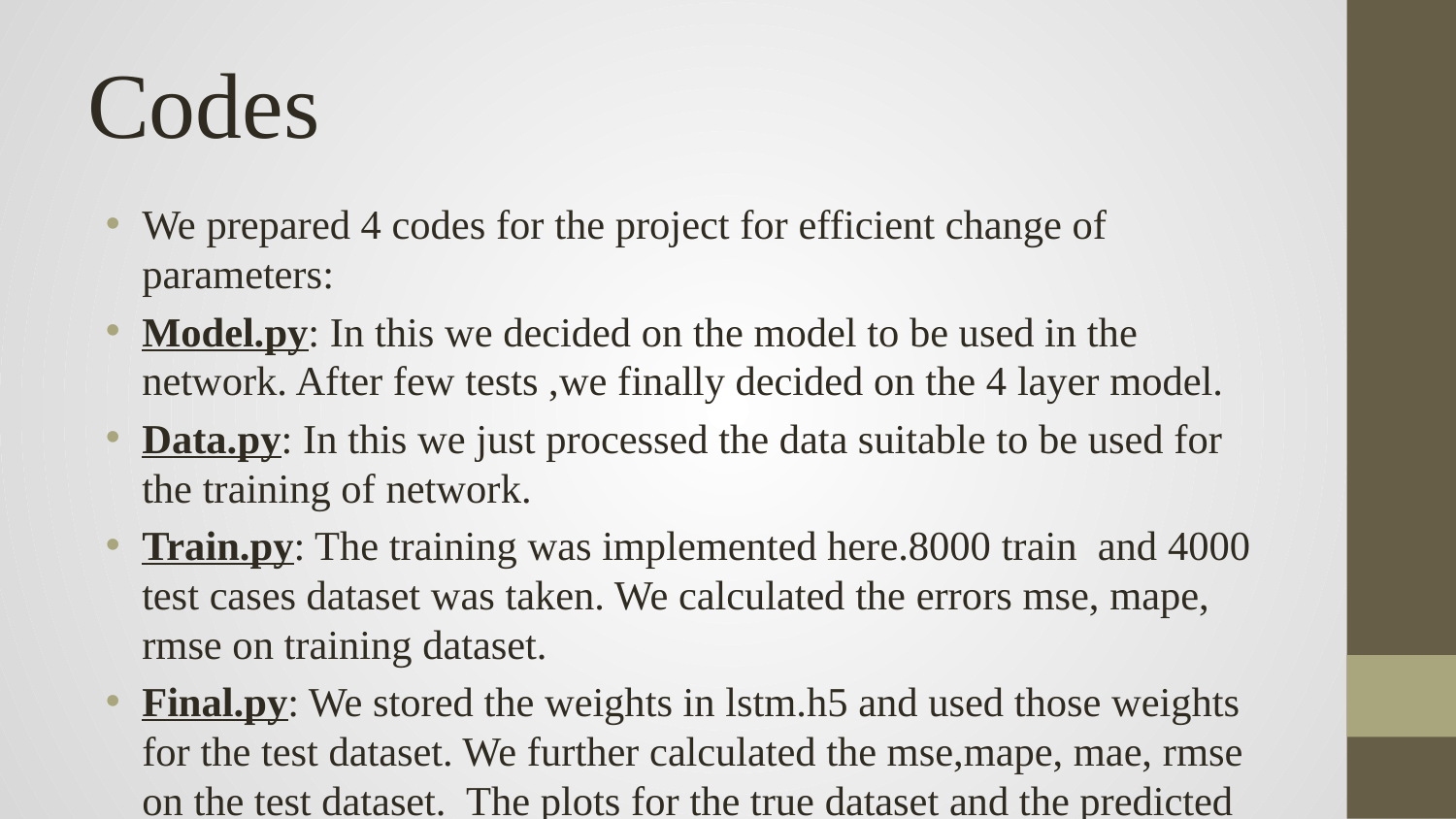

# Codes
We prepared 4 codes for the project for efficient change of parameters:
Model.py: In this we decided on the model to be used in the network. After few tests ,we finally decided on the 4 layer model.
Data.py: In this we just processed the data suitable to be used for the training of network.
Train.py: The training was implemented here.8000 train  and 4000 test cases dataset was taken. We calculated the errors mse, mape, rmse on training dataset.
Final.py: We stored the weights in lstm.h5 and used those weights for the test dataset. We further calculated the mse,mape, mae, rmse on the test dataset.  The plots for the true dataset and the predicted values were also included.
An image of the model used was also generated.